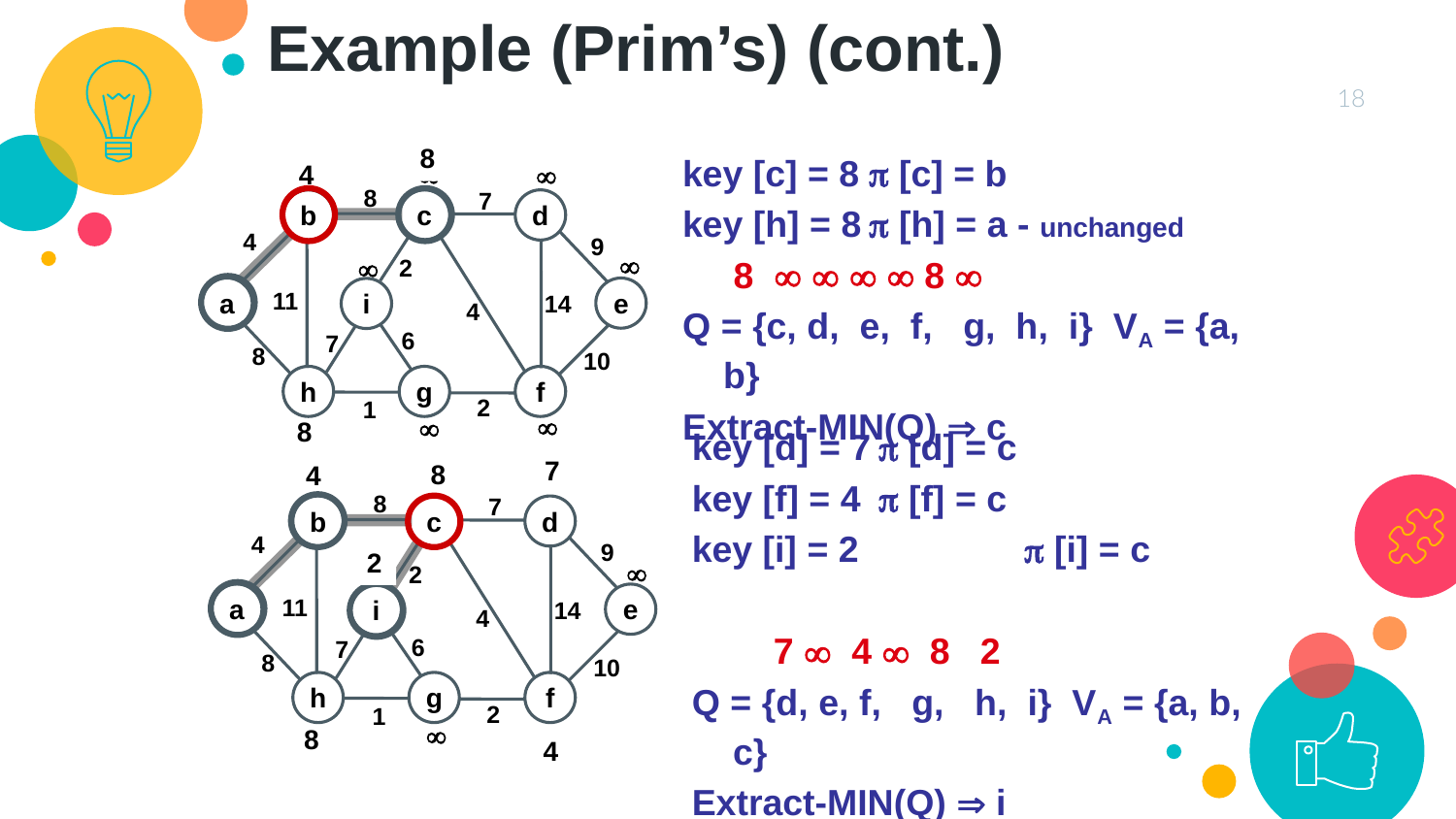

Example (Prim’s) (cont.)
18
8
key [c] = 8	π [c] = b
key [h] = 8	π [h] = a - unchanged
	 8  ∞ ∞ ∞ ∞ 8 ∞
Q = {c, d,  e,  f,   g,  h,  i}  VA = {a, b}
Extract-MIN(Q) ⇒ c
∞
4
∞
∞
∞
8
∞
8
7
b
c
d

4
9

2
a
e
i
11
14
4
6
7

8
10
h
g
f
2
1

∞

key [d] = 7	π [d] = c
key [f] = 4	π [f] = c
key [i] = 2	 	π [i] = c

        7 ∞  4 ∞  8   2
Q = {d, e, f,   g,   h,  i}  VA = {a, b, c}
Extract-MIN(Q) ⇒ i
7
8
∞
4
∞
∞
∞
8
∞
8
7
b
c
d

4
9

2
a
e
i
11
14
4
6
7

8
10
h
g
f
2
1

2

4